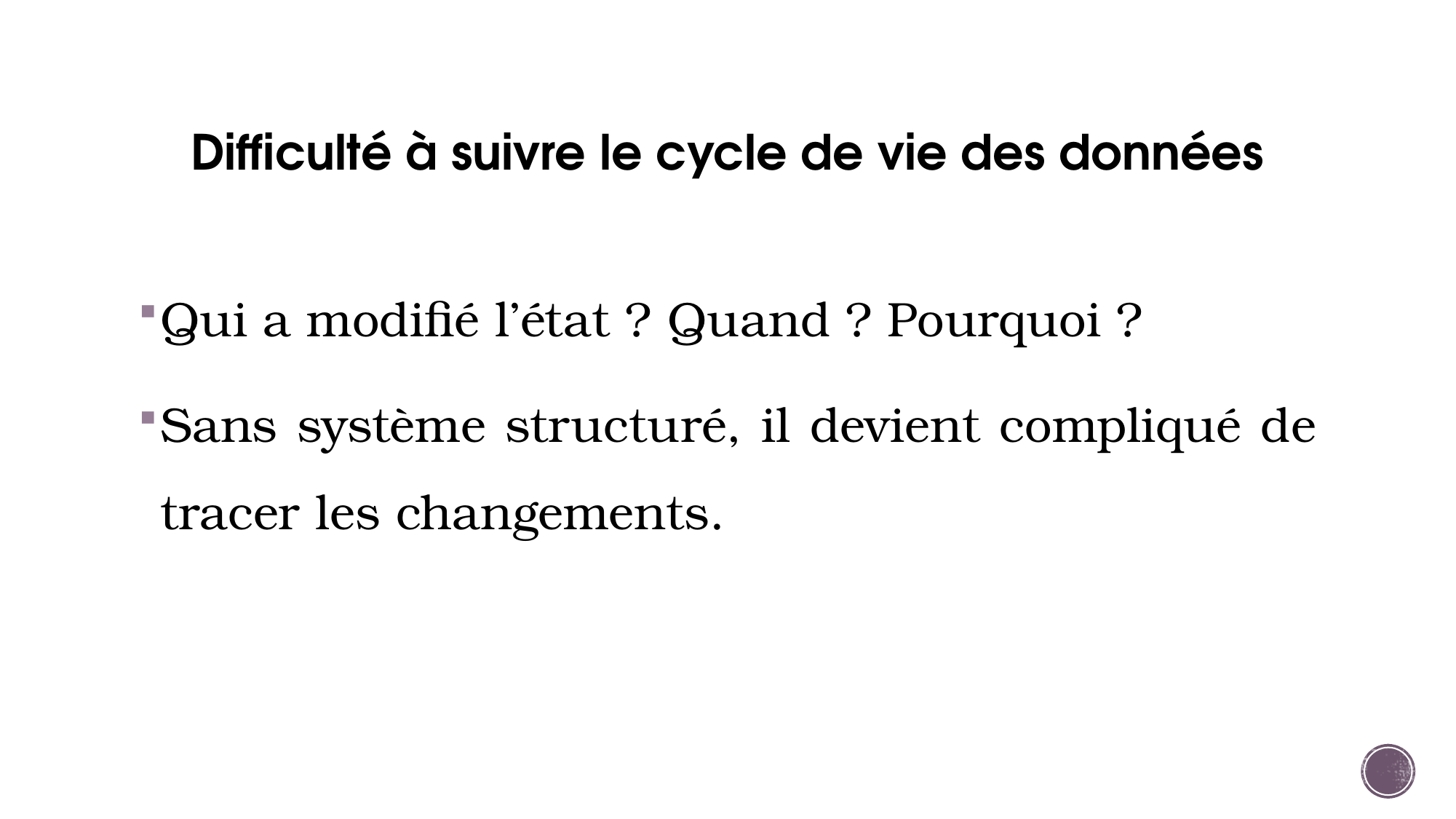

# Difficulté à suivre le cycle de vie des données
Qui a modifié l’état ? Quand ? Pourquoi ?
Sans système structuré, il devient compliqué de tracer les changements.